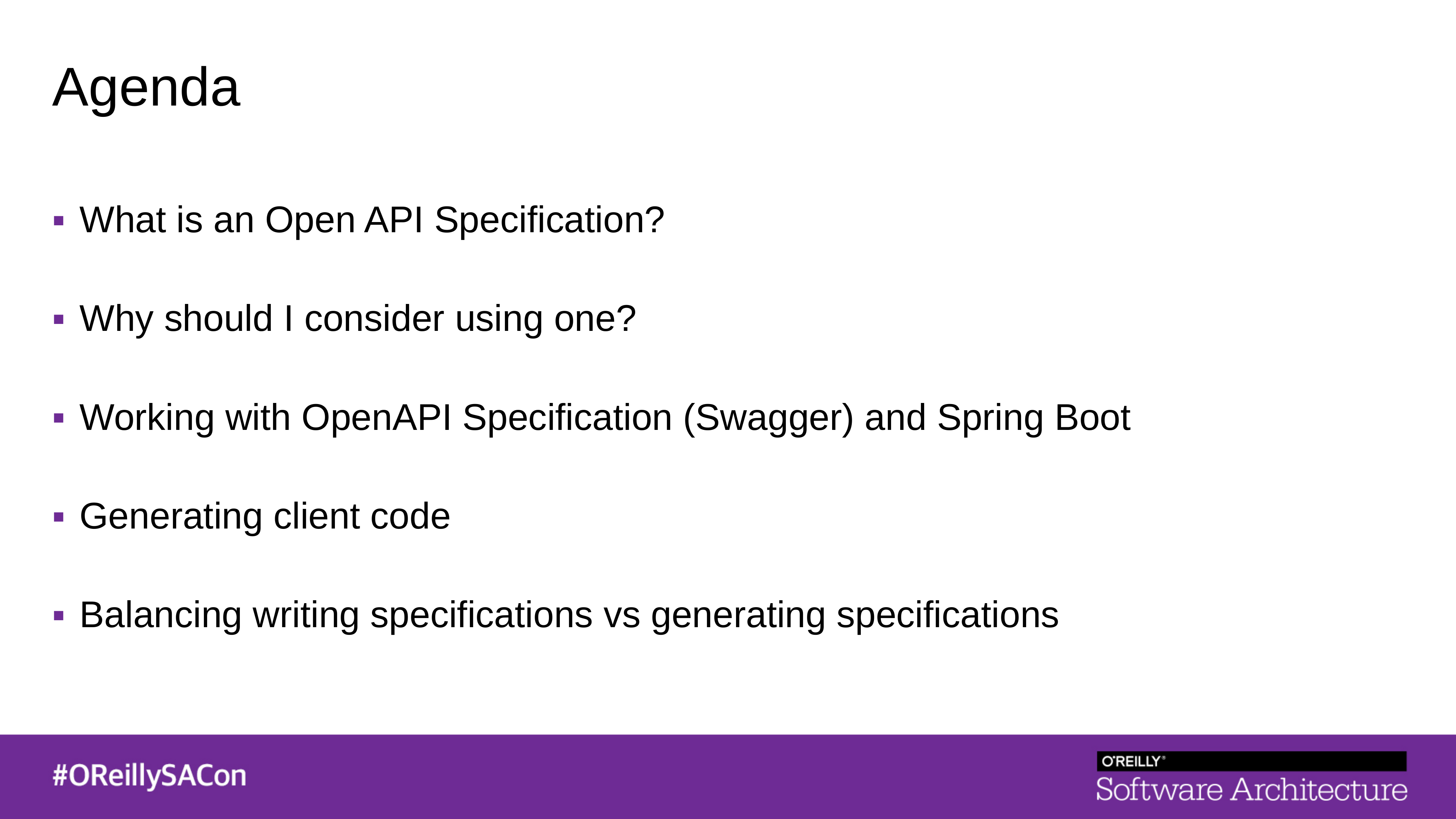

Agenda
What is an Open API Specification?
Why should I consider using one?
Working with OpenAPI Specification (Swagger) and Spring Boot
Generating client code
Balancing writing specifications vs generating specifications